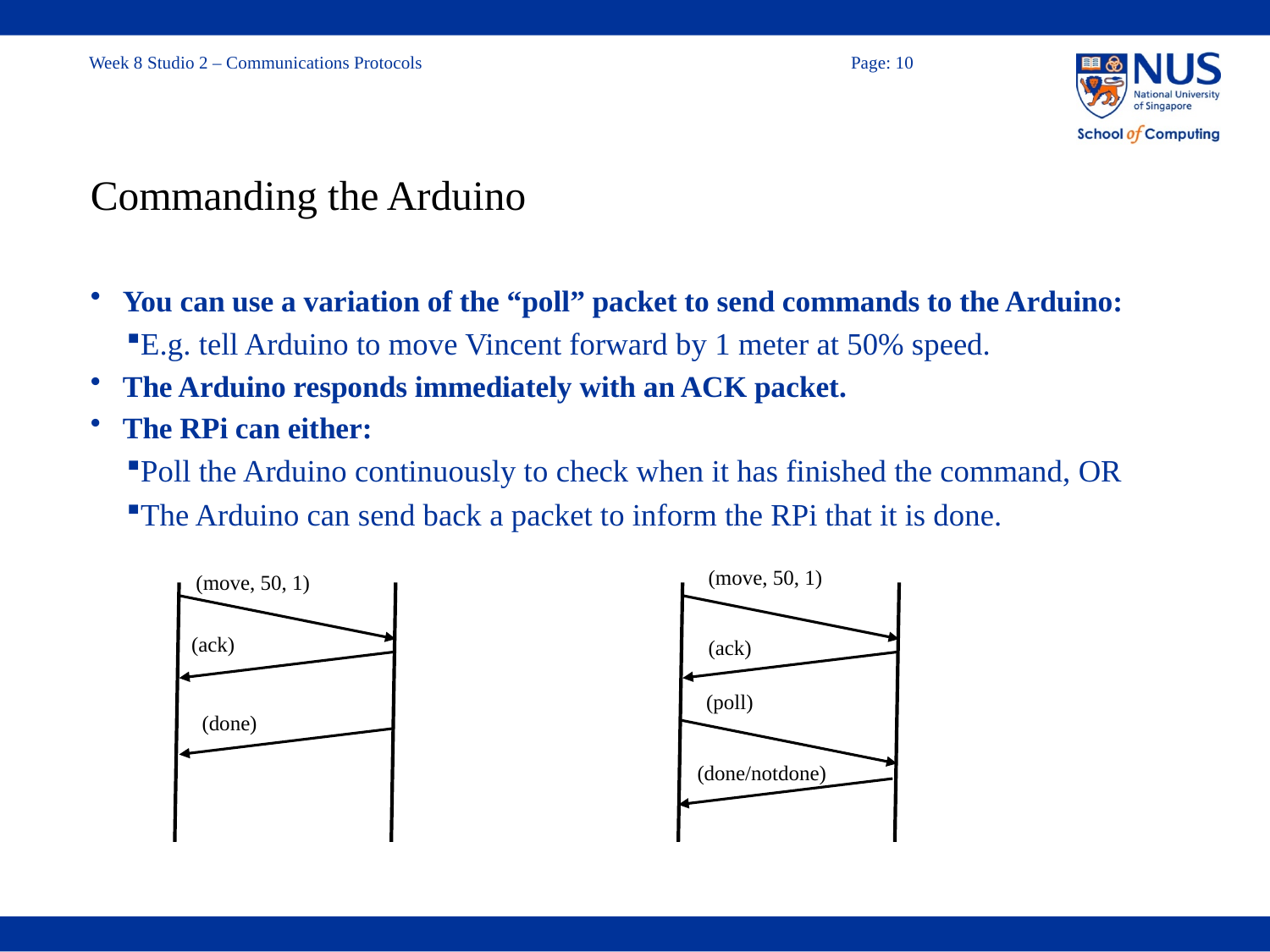

# Commanding the Arduino
You can use a variation of the “poll” packet to send commands to the Arduino:
E.g. tell Arduino to move Vincent forward by 1 meter at 50% speed.
The Arduino responds immediately with an ACK packet.
The RPi can either:
Poll the Arduino continuously to check when it has finished the command, OR
The Arduino can send back a packet to inform the RPi that it is done.
(move, 50, 1)
(move, 50, 1)
(ack)
(ack)
(poll)
(done)
(done/notdone)